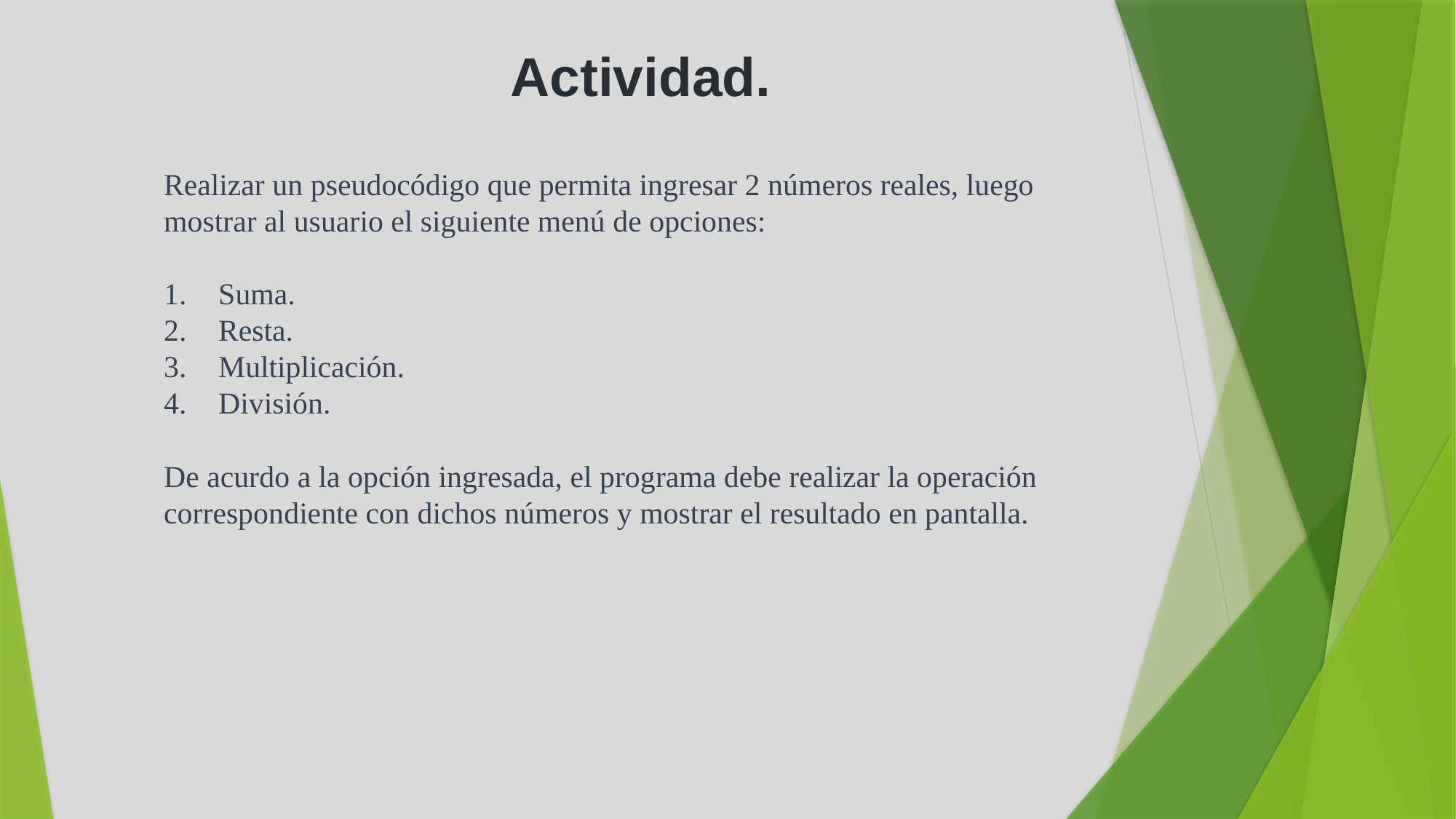

Actividad.
Realizar un pseudocódigo que permita ingresar 2 números reales, luego mostrar al usuario el siguiente menú de opciones:

Suma.
Resta.
Multiplicación.
División.

De acurdo a la opción ingresada, el programa debe realizar la operación correspondiente con dichos números y mostrar el resultado en pantalla.